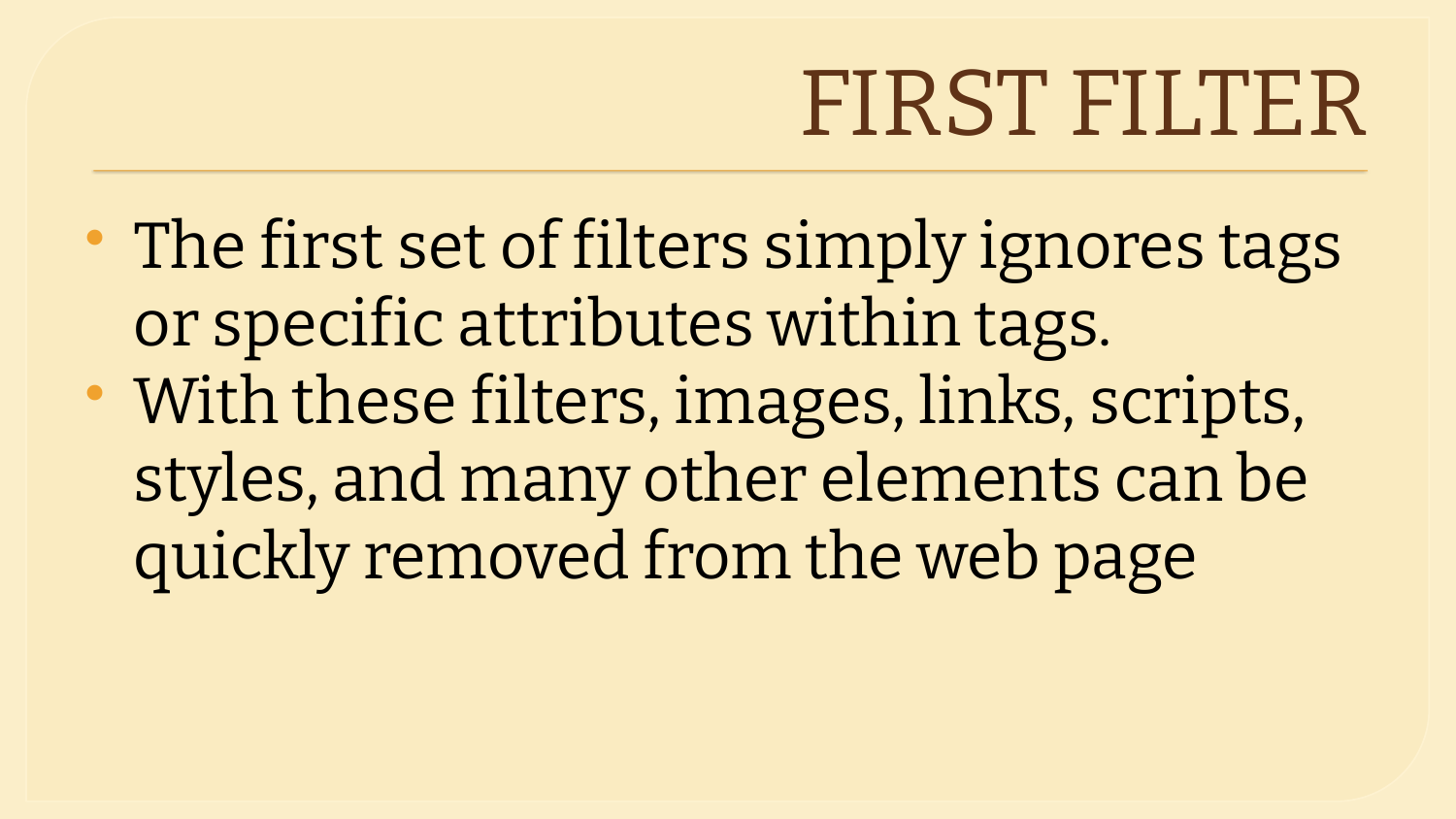

# FIRST FILTER
The first set of filters simply ignores tags or specific attributes within tags.
With these filters, images, links, scripts, styles, and many other elements can be quickly removed from the web page